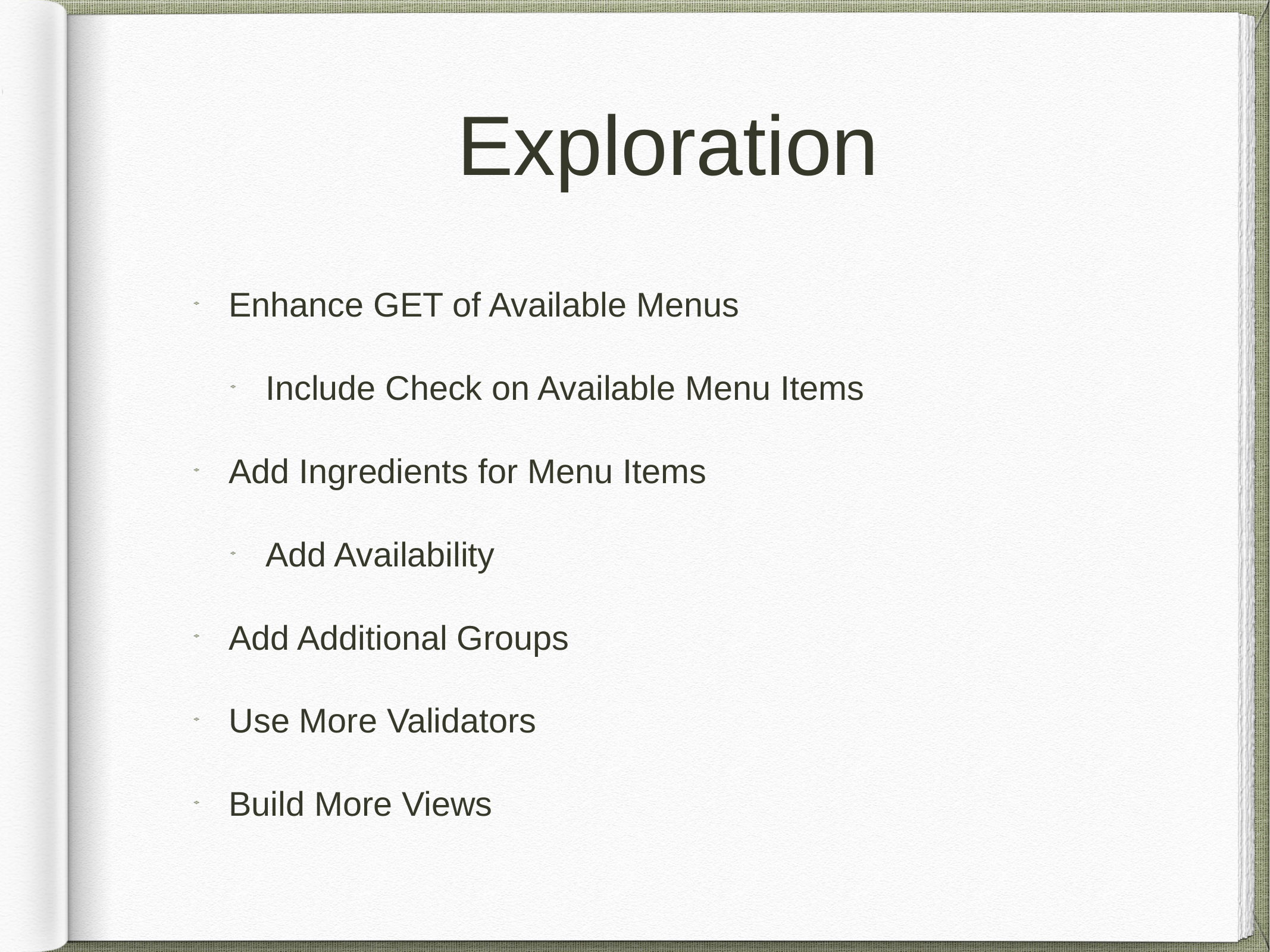

# Exploration
Enhance GET of Available Menus
Include Check on Available Menu Items
Add Ingredients for Menu Items
Add Availability
Add Additional Groups
Use More Validators
Build More Views
75